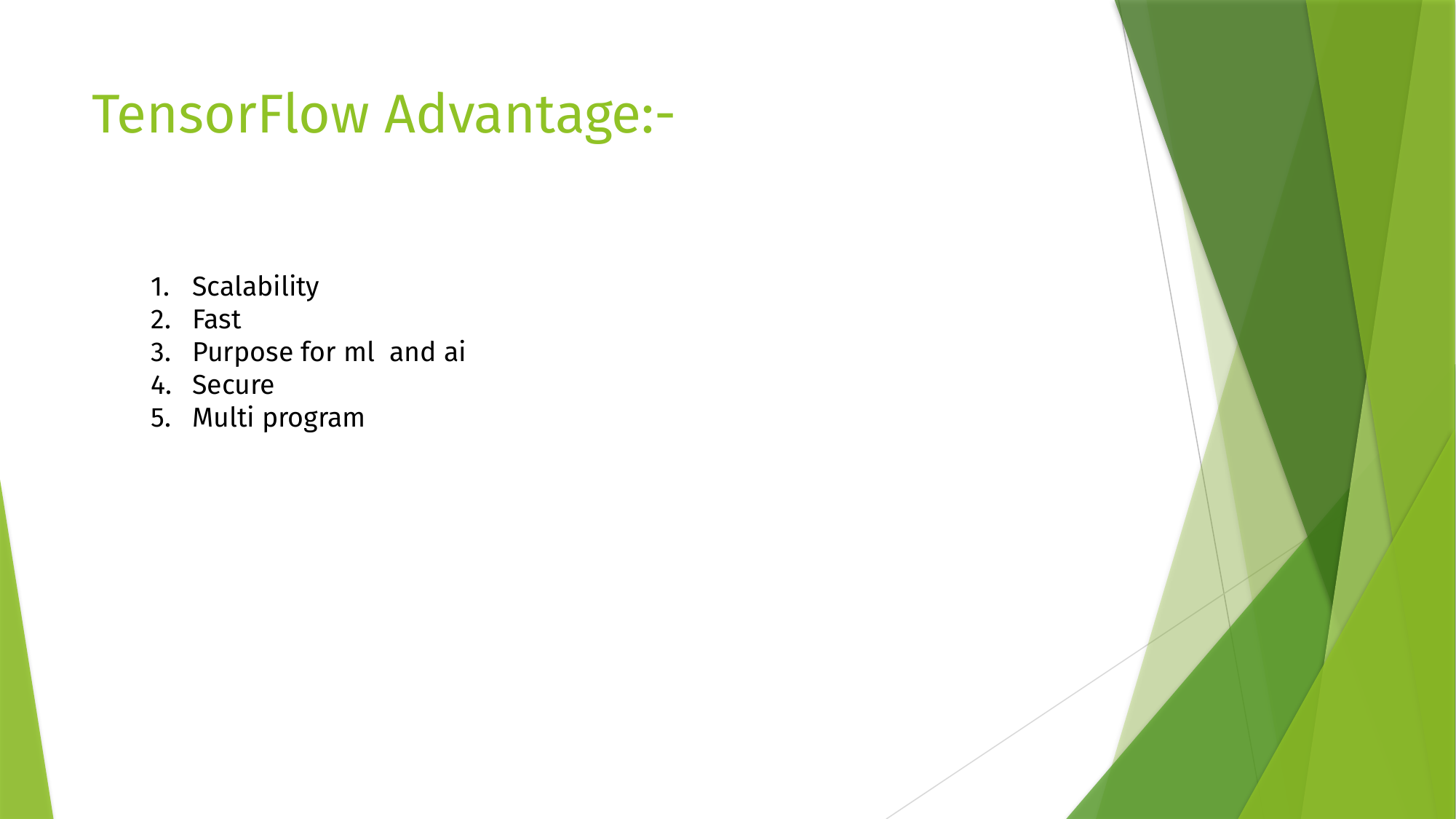

# TensorFlow Advantage:-
Scalability
Fast
Purpose for ml  and ai
Secure
Multi program